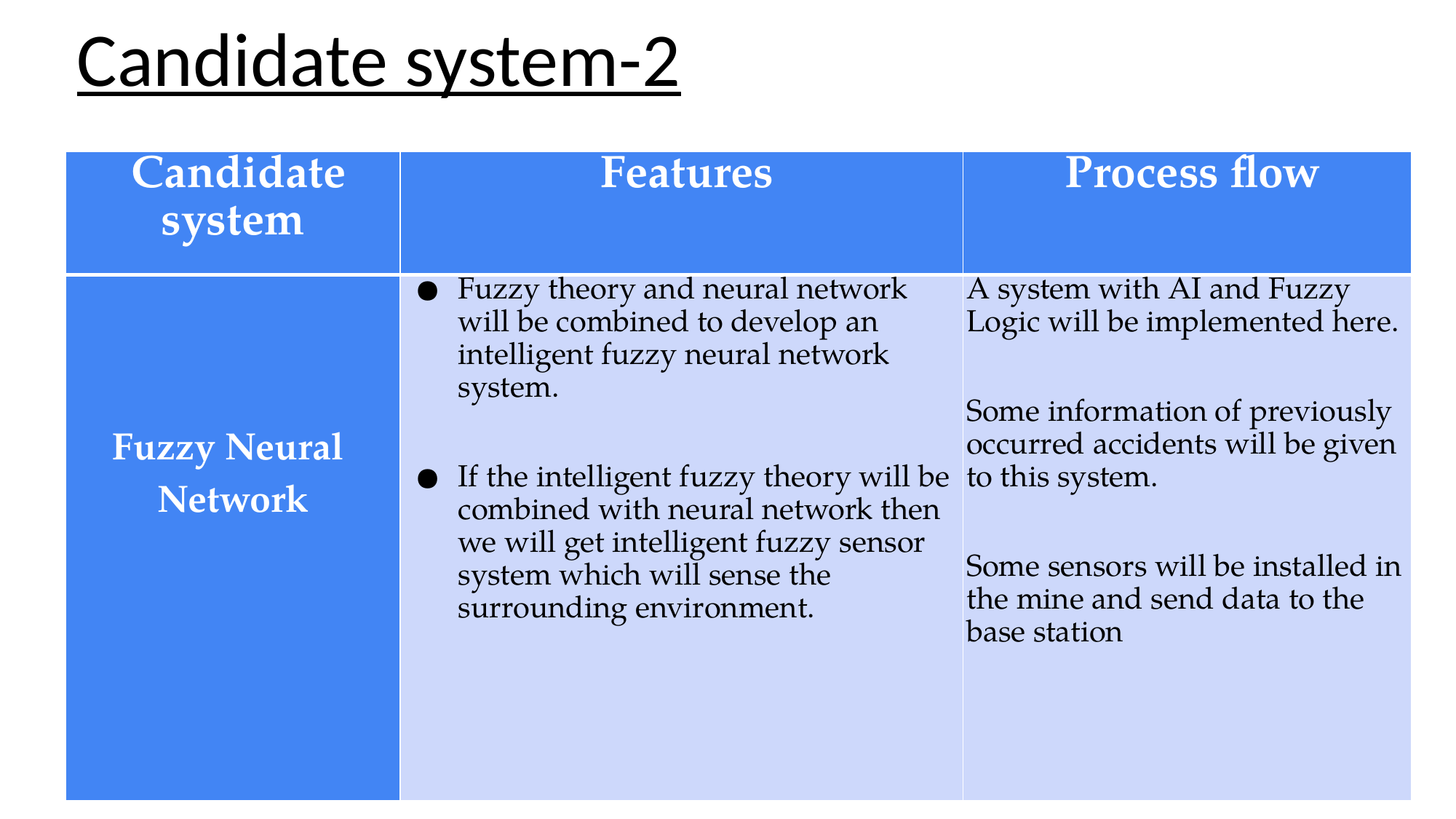

Candidate system-2
| Candidate system | Features | Process flow |
| --- | --- | --- |
| Fuzzy Neural Network | Fuzzy theory and neural network will be combined to develop an intelligent fuzzy neural network system.  If the intelligent fuzzy theory will be combined with neural network then we will get intelligent fuzzy sensor system which will sense the surrounding environment. | A system with AI and Fuzzy Logic will be implemented here. Some information of previously occurred accidents will be given to this system.  Some sensors will be installed in the mine and send data to the base station |